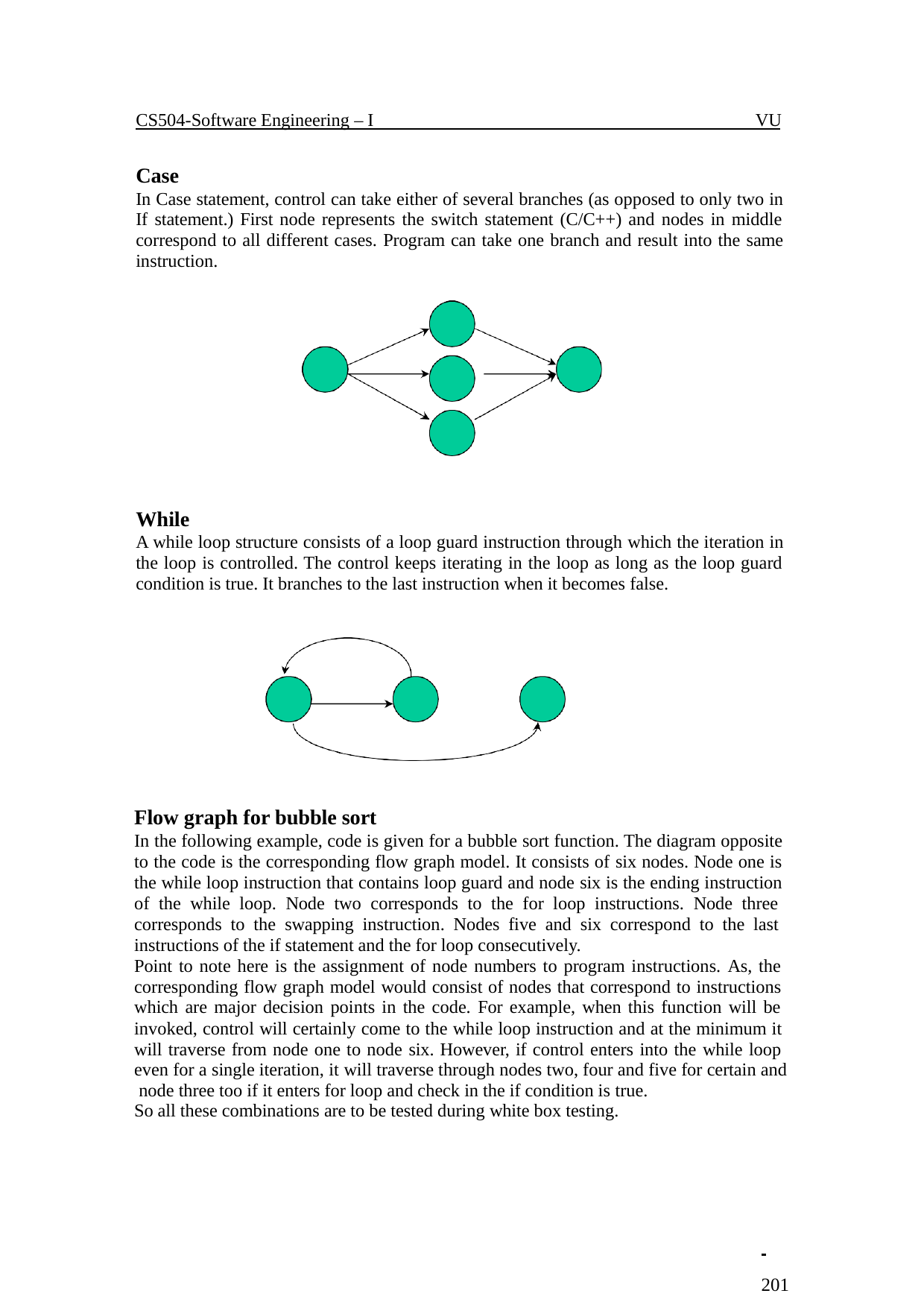

CS504-Software Engineering – I	VU

Case
In Case statement, control can take either of several branches (as opposed to only two in  If statement.) First node represents the switch statement (C/C++) and nodes in middle  correspond to all different cases. Program can take one branch and result into the same  instruction.

While
A while loop structure consists of a loop guard instruction through which the iteration in  the loop is controlled. The control keeps iterating in the loop as long as the loop guard  condition is true. It branches to the last instruction when it becomes false.

Flow graph for bubble sort
In the following example, code is given for a bubble sort function. The diagram opposite  to the code is the corresponding flow graph model. It consists of six nodes. Node one is  the while loop instruction that contains loop guard and node six is the ending instruction  of the while loop. Node two corresponds to the for loop instructions. Node three  corresponds to the swapping instruction. Nodes five and six correspond to the last  instructions of the if statement and the for loop consecutively.
Point to note here is the assignment of node numbers to program instructions. As, the  corresponding flow graph model would consist of nodes that correspond to instructions  which are major decision points in the code. For example, when this function will be  invoked, control will certainly come to the while loop instruction and at the minimum it  will traverse from node one to node six. However, if control enters into the while loop  even for a single iteration, it will traverse through nodes two, four and five for certain and  node three too if it enters for loop and check in the if condition is true.
So all these combinations are to be tested during white box testing.
 	201
© Copyright Virtual University of Pakistan